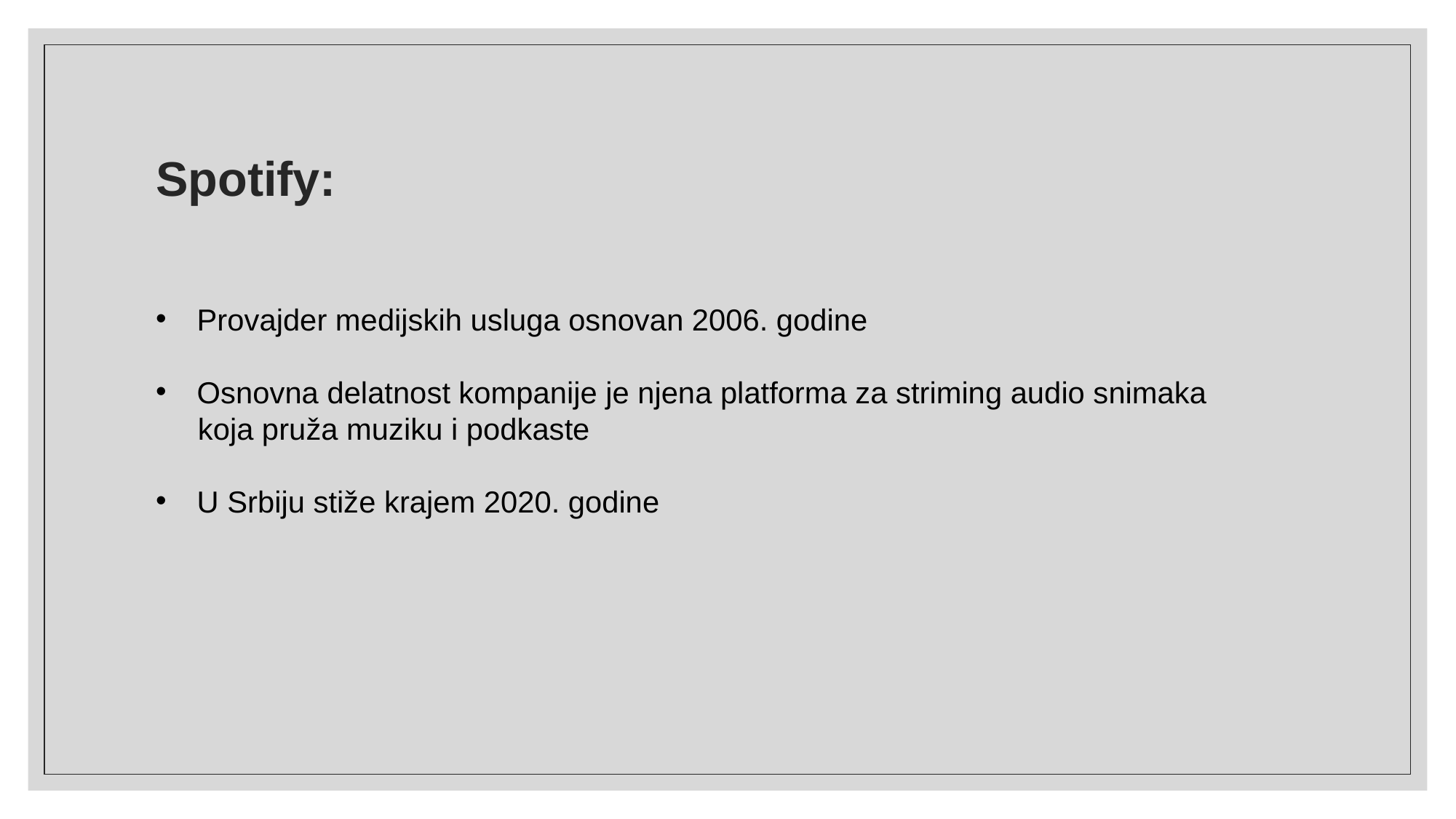

Spotify:

Provajder medijskih usluga osnovan 2006. godine

Osnovna delatnost kompanije je njena platforma za striming audio snimaka
     koja pruža muziku i podkaste

U Srbiju stiže krajem 2020. godine